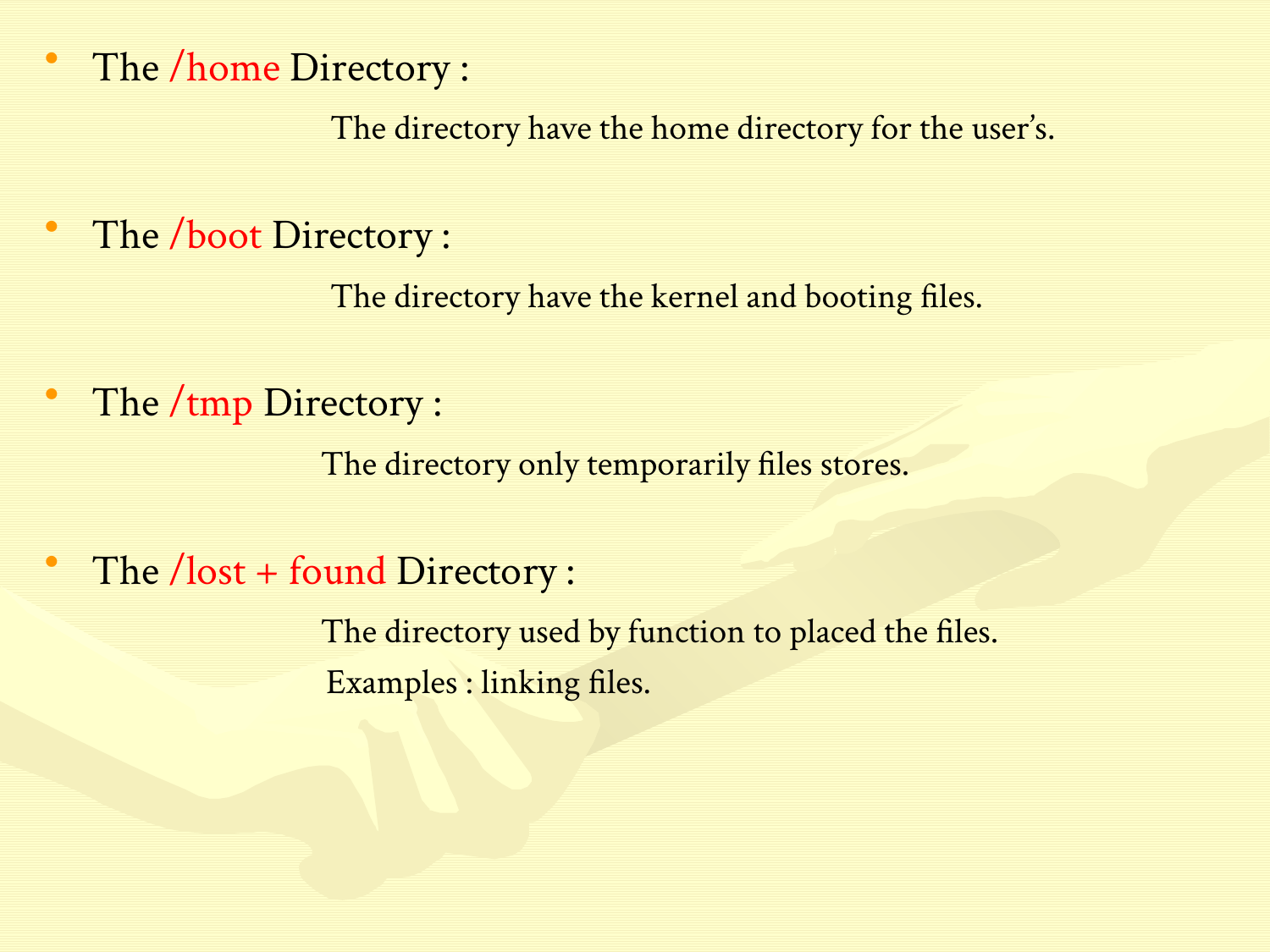

The /home Directory :
                              The directory have the home directory for the user’s.

The /boot Directory :
                              The directory have the kernel and booting files.

The /tmp Directory :
                             The directory only temporarily files stores.

The /lost + found Directory :
                             The directory used by function to placed the files.
                                    Examples : linking files.